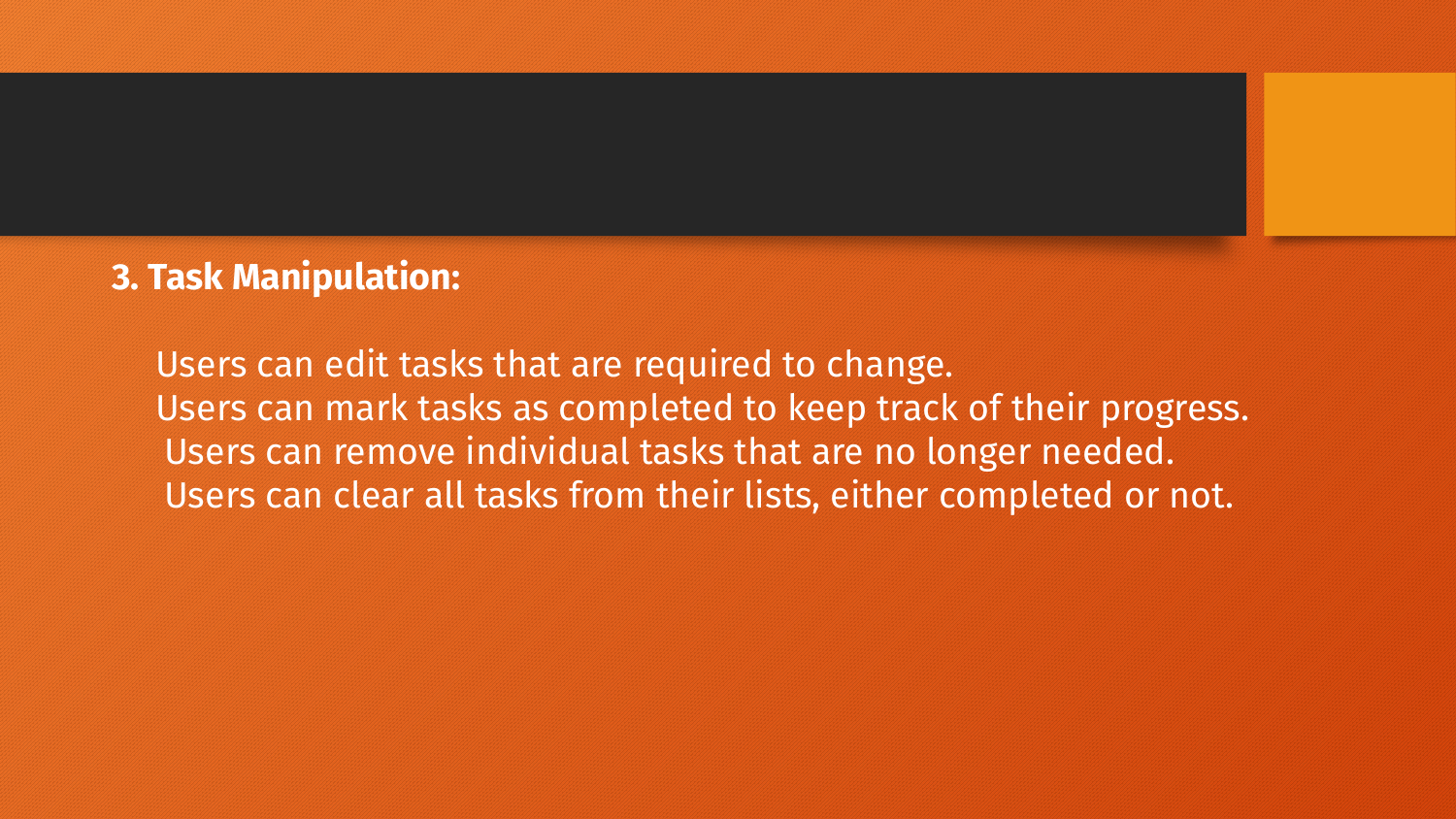

3. Task Manipulation:

         Users can edit tasks that are required to change.
         Users can mark tasks as completed to keep track of their progress.
         Users can remove individual tasks that are no longer needed.
         Users can clear all tasks from their lists, either completed or not.